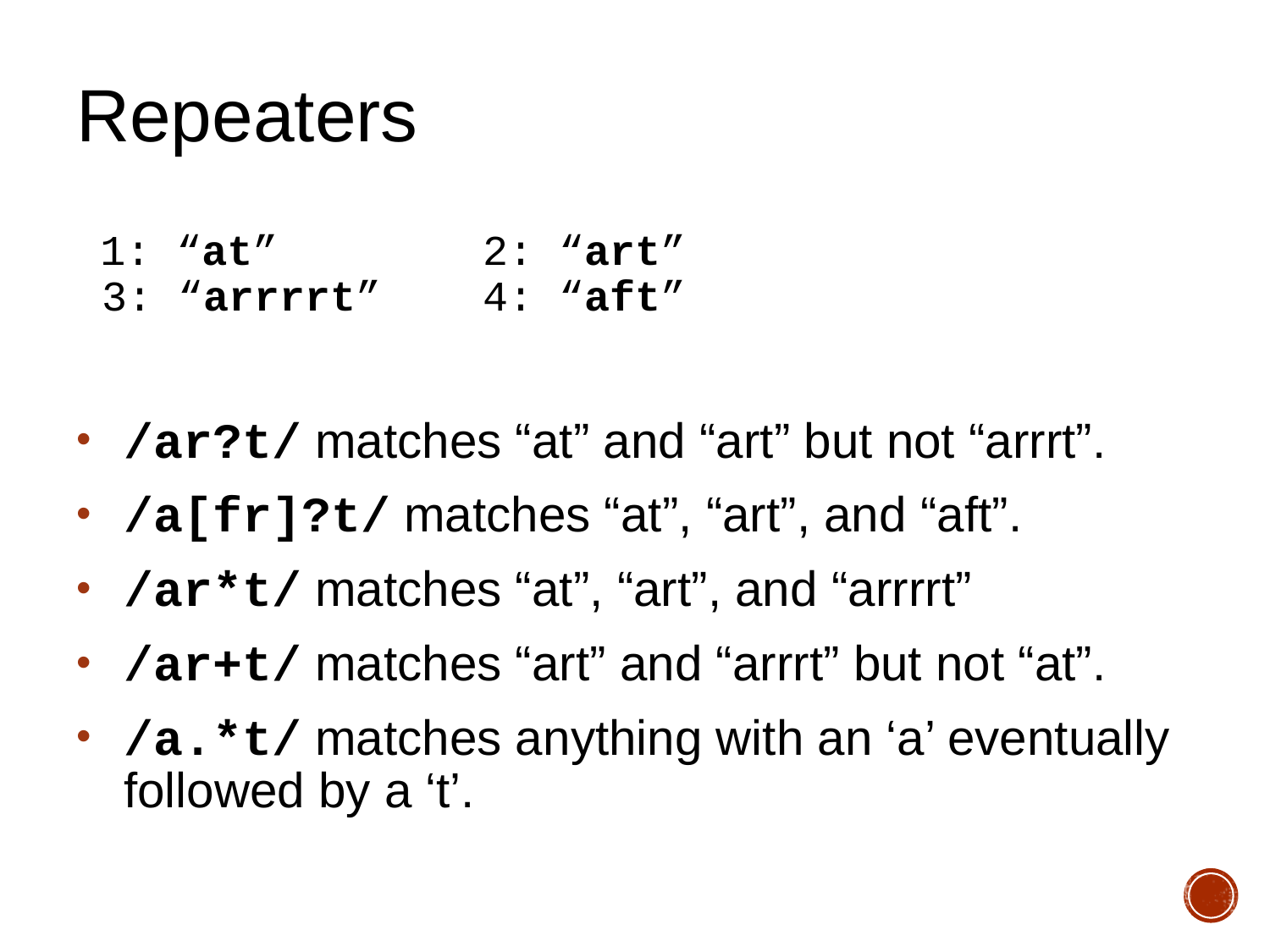

# Repeaters
1: “at”		2: “art”
3: “arrrrt”	4: “aft”

/ar?t/ matches “at” and “art” but not “arrrt”.
/a[fr]?t/ matches “at”, “art”, and “aft”.
/ar*t/ matches “at”, “art”, and “arrrrt”
/ar+t/ matches “art” and “arrrt” but not “at”.
/a.*t/ matches anything with an ‘a’ eventually followed by a ‘t’.